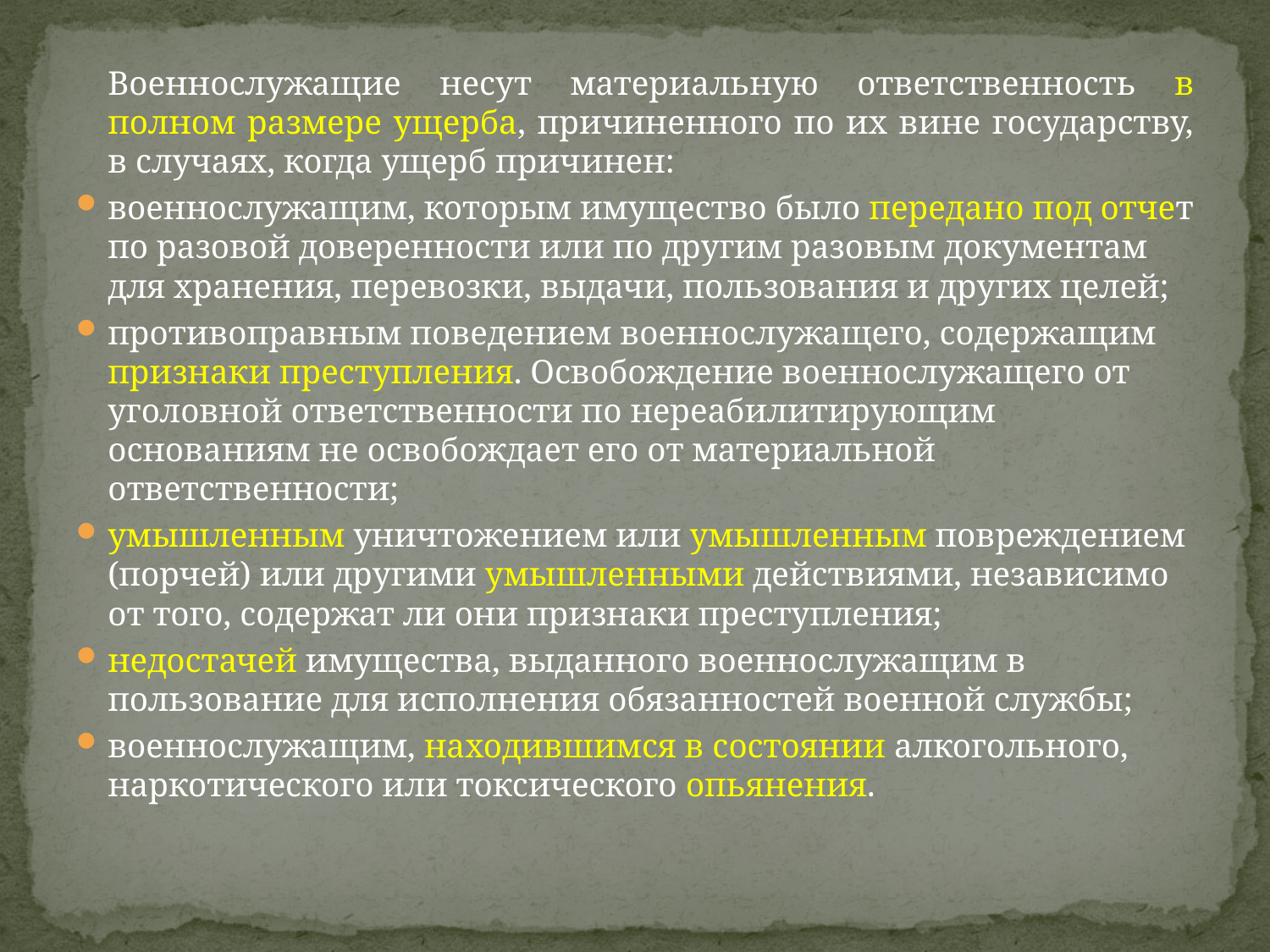

Военнослужащие несут материальную ответственность в полном размере ущерба, причиненного по их вине государству, в случаях, когда ущерб причинен:
военнослужащим, которым имущество было передано под отчет по разовой доверенности или по другим разовым документам для хранения, перевозки, выдачи, пользования и других целей;
противоправным поведением военнослужащего, содержащим признаки преступления. Освобождение военнослужащего от уголовной ответственности по нереабилитирующим основаниям не освобождает его от материальной ответственности;
умышленным уничтожением или умышленным повреждением (порчей) или другими умышленными действиями, независимо от того, содержат ли они признаки преступления;
недостачей имущества, выданного военнослужащим в пользование для исполнения обязанностей военной службы;
военнослужащим, находившимся в состоянии алкогольного, наркотического или токсического опьянения.